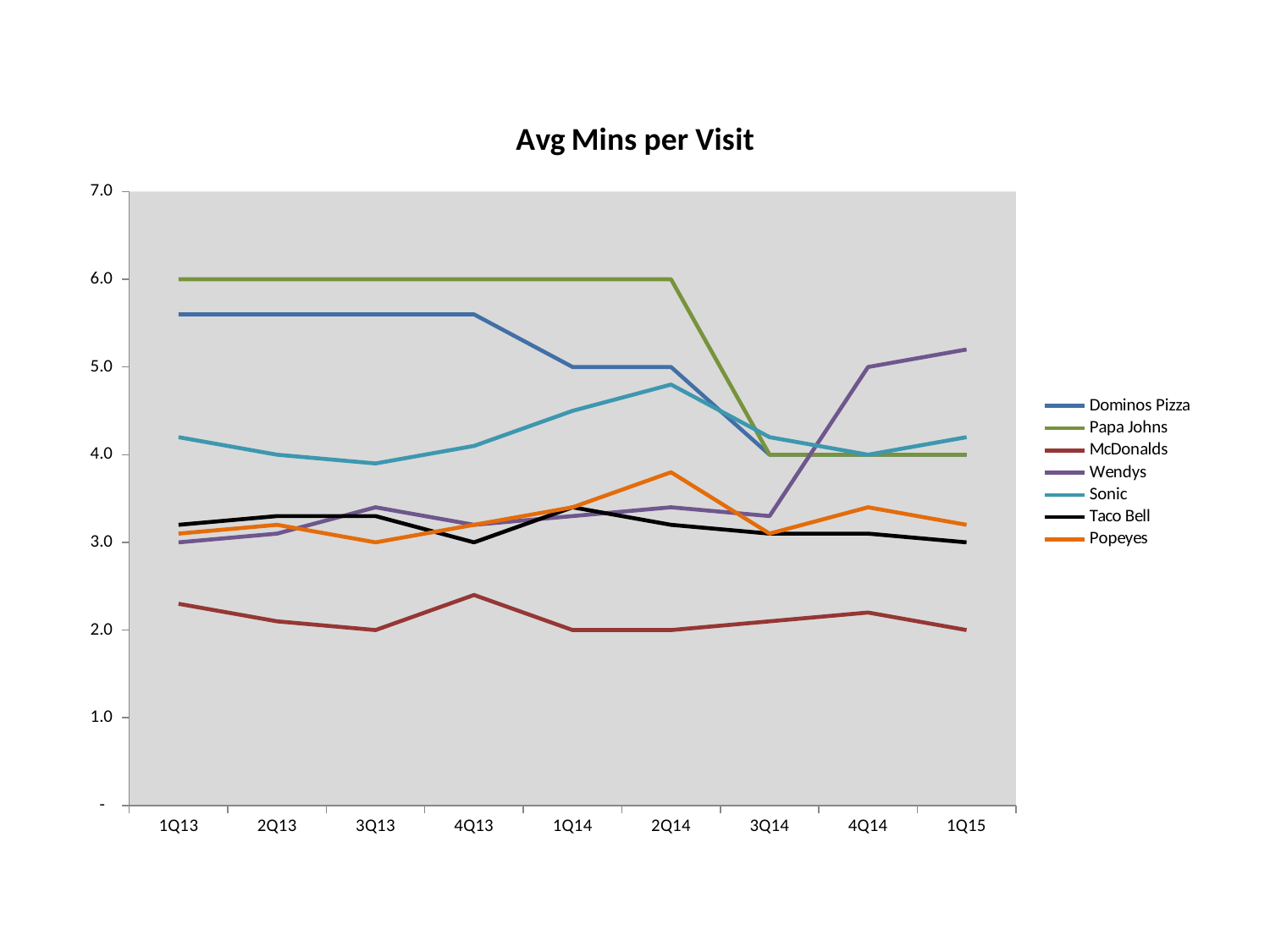

### Chart: Avg Mins per Visit

| Category | Dominos Pizza | Papa Johns | McDonalds | Wendys | Sonic | Taco Bell | Popeyes |
|---|---|---|---|---|---|---|---|
| 1Q13 | 5.6 | 6.0 | 2.3 | 3.0 | 4.2 | 3.2 | 3.1 |
| 2Q13 | 5.6 | 6.0 | 2.1 | 3.1 | 4.0 | 3.3 | 3.2 |
| 3Q13 | 5.6 | 6.0 | 2.0 | 3.4 | 3.9 | 3.3 | 3.0 |
| 4Q13 | 5.6 | 6.0 | 2.4 | 3.2 | 4.1 | 3.0 | 3.2 |
| 1Q14 | 5.0 | 6.0 | 2.0 | 3.3 | 4.5 | 3.4 | 3.4 |
| 2Q14 | 5.0 | 6.0 | 2.0 | 3.4 | 4.8 | 3.2 | 3.8 |
| 3Q14 | 4.0 | 4.0 | 2.1 | 3.3 | 4.2 | 3.1 | 3.1 |
| 4Q14 | 4.0 | 4.0 | 2.2 | 5.0 | 4.0 | 3.1 | 3.4 |
| 1Q15 | 4.0 | 4.0 | 2.0 | 5.2 | 4.2 | 3.0 | 3.2 |